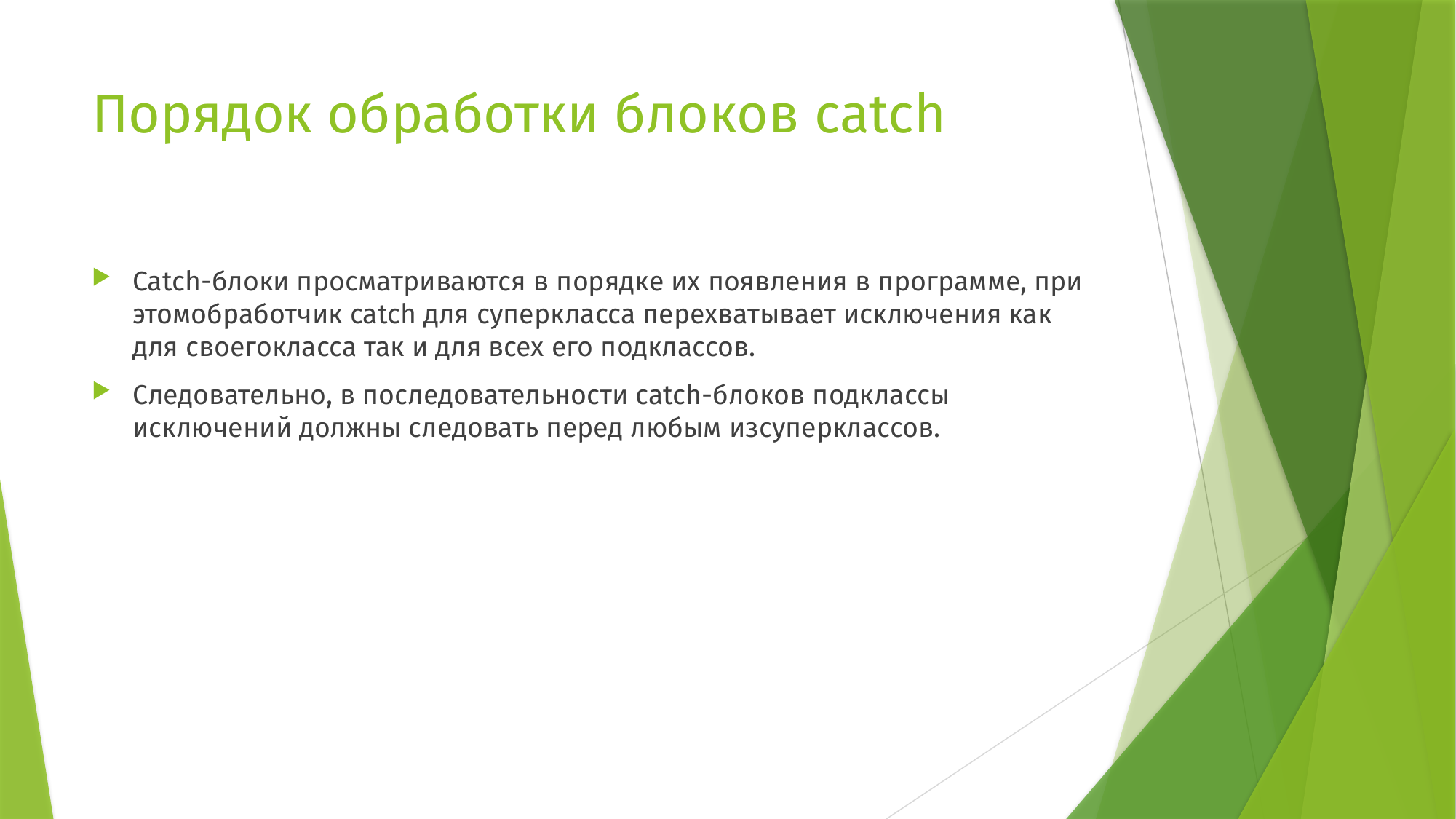

# Порядок обработки блоков catch
Catch-блоки просматриваются в порядке их появления в программе, при этомобработчик catch для суперкласса перехватывает исключения как для своегокласса так и для всех его подклассов.
Следовательно, в последовательности catch-блоков подклассы исключений должны следовать перед любым изсуперклассов.